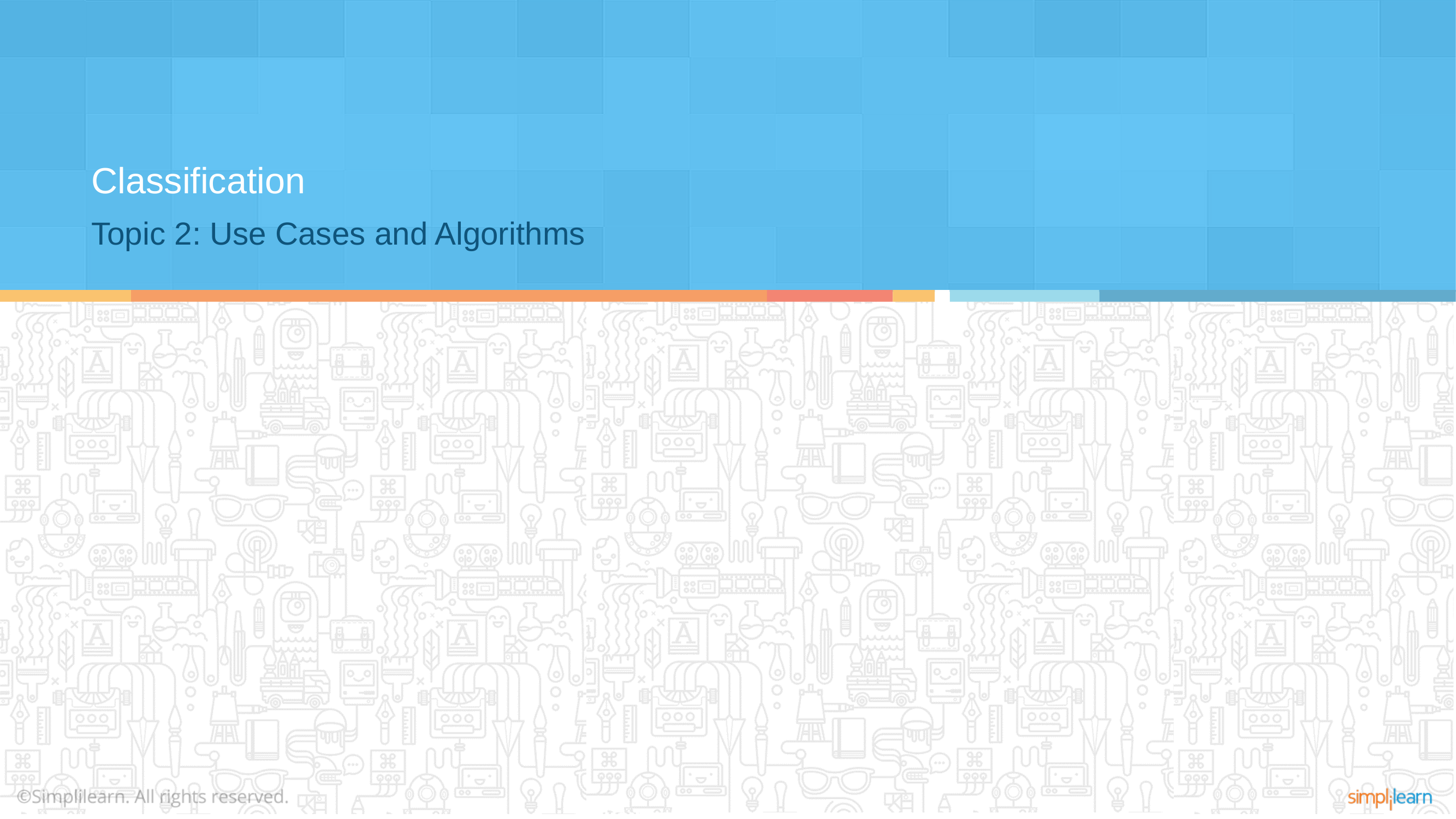

Classification
Topic 2: Use Cases and Algorithms